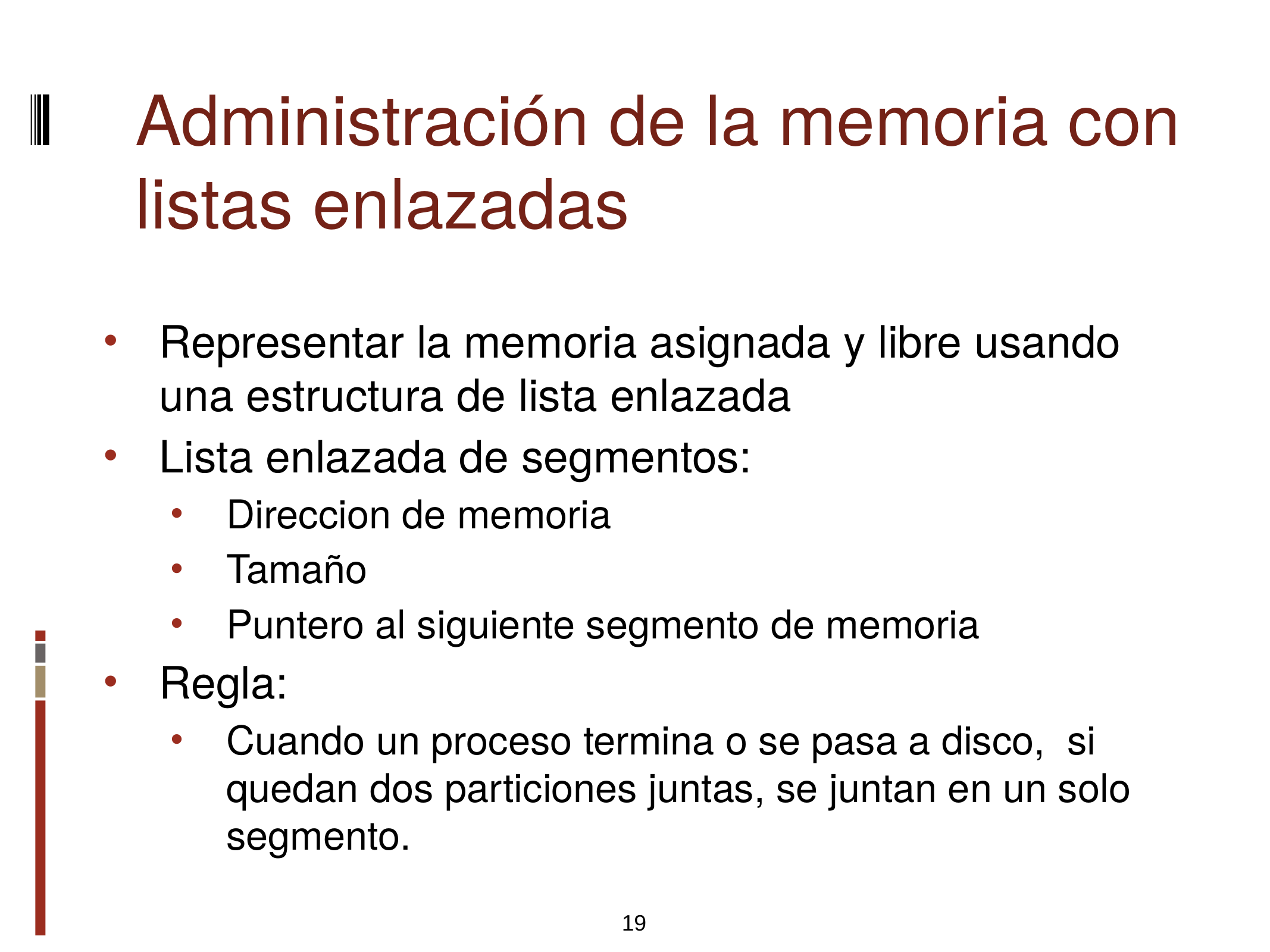

Administración de la memoria con listas enlazadas

Representar la memoria asignada y libre usando una estructura de lista enlazada
Lista enlazada de segmentos:
Direccion de memoria
Tamaño
Puntero al siguiente segmento de memoria
Regla:
Cuando un proceso termina o se pasa a disco,  si quedan dos particiones juntas, se juntan en un solo segmento.

19